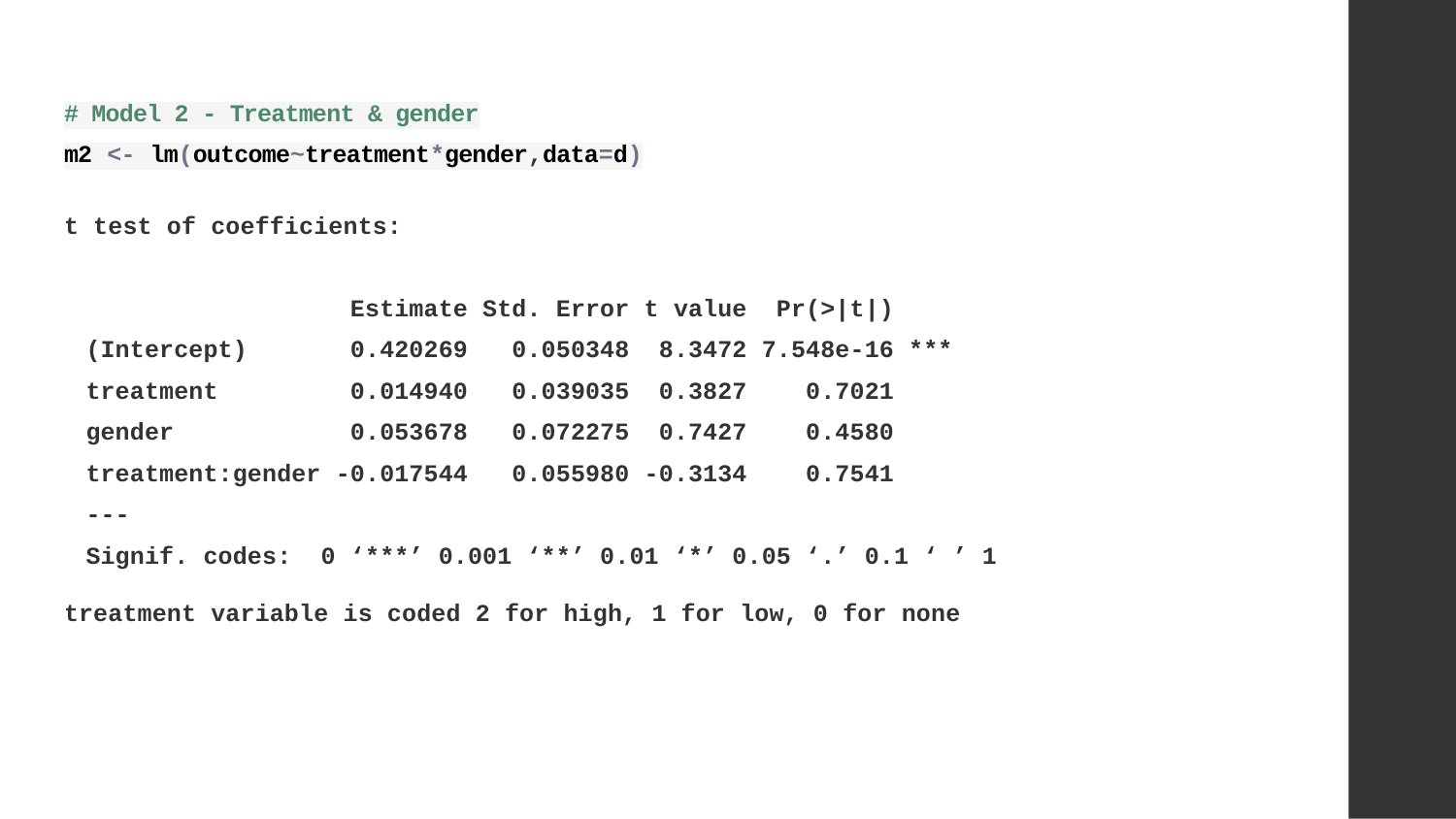

# # Model 2 - Treatment & gender m2 <- lm(outcome~treatment*gender,data=d)

t test of coefficients:
                  Estimate Std. Error t value  Pr(>|t|)
(Intercept)       0.420269   0.050348  8.3472 7.548e-16 ***
treatment         0.014940   0.039035  0.3827    0.7021
gender            0.053678   0.072275  0.7427    0.4580
treatment:gender -0.017544   0.055980 -0.3134    0.7541
---
Signif. codes:  0 ‘***’ 0.001 ‘**’ 0.01 ‘*’ 0.05 ‘.’ 0.1 ‘ ’ 1
treatment variable is coded 2 for high, 1 for low, 0 for none